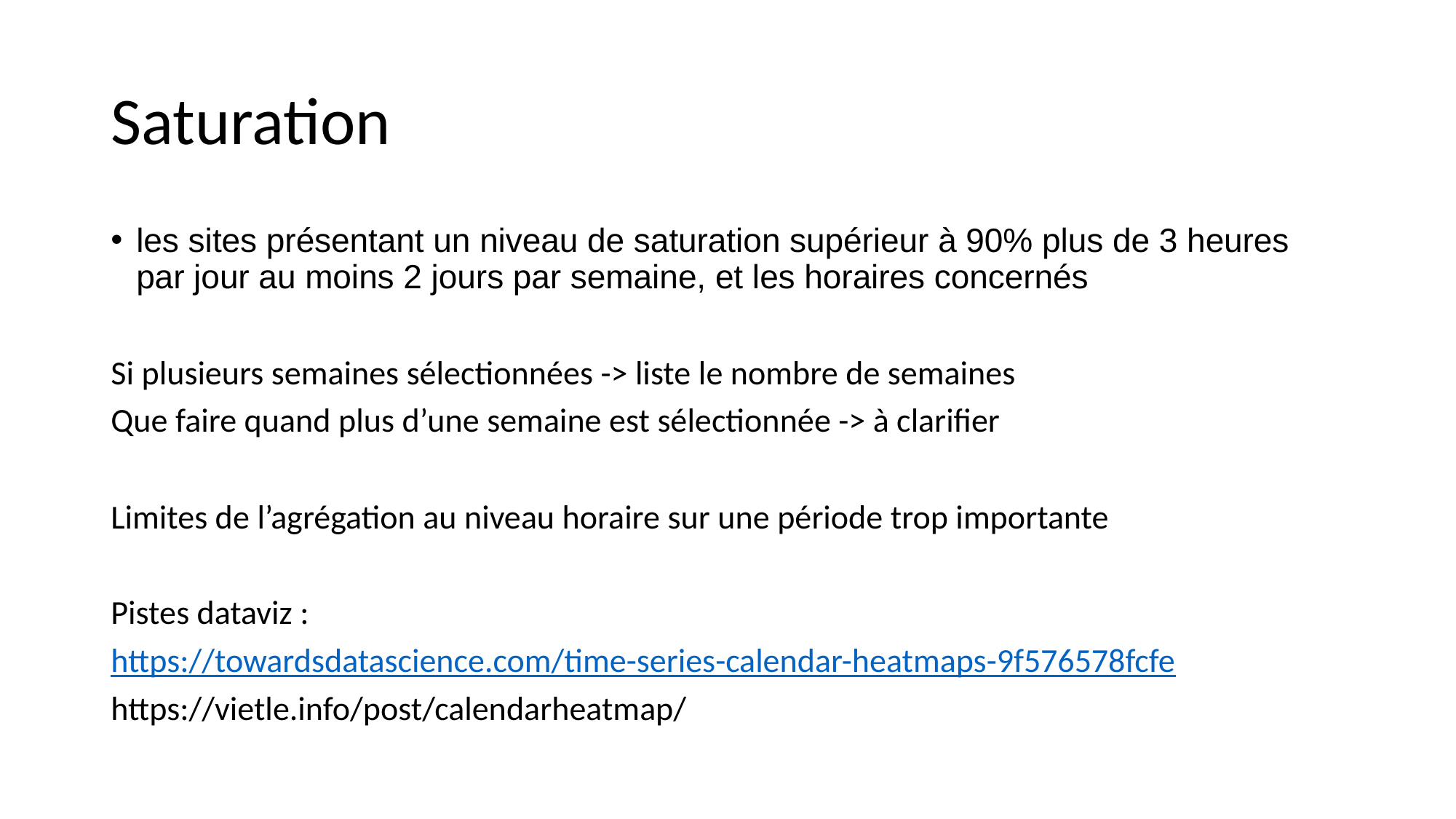

# Saturation
les sites présentant un niveau de saturation supérieur à 90% plus de 3 heures par jour au moins 2 jours par semaine, et les horaires concernés

Si plusieurs semaines sélectionnées -> liste le nombre de semaines
Que faire quand plus d’une semaine est sélectionnée -> à clarifier

Limites de l’agrégation au niveau horaire sur une période trop importante

Pistes dataviz :
https://towardsdatascience.com/time-series-calendar-heatmaps-9f576578fcfe
https://vietle.info/post/calendarheatmap/